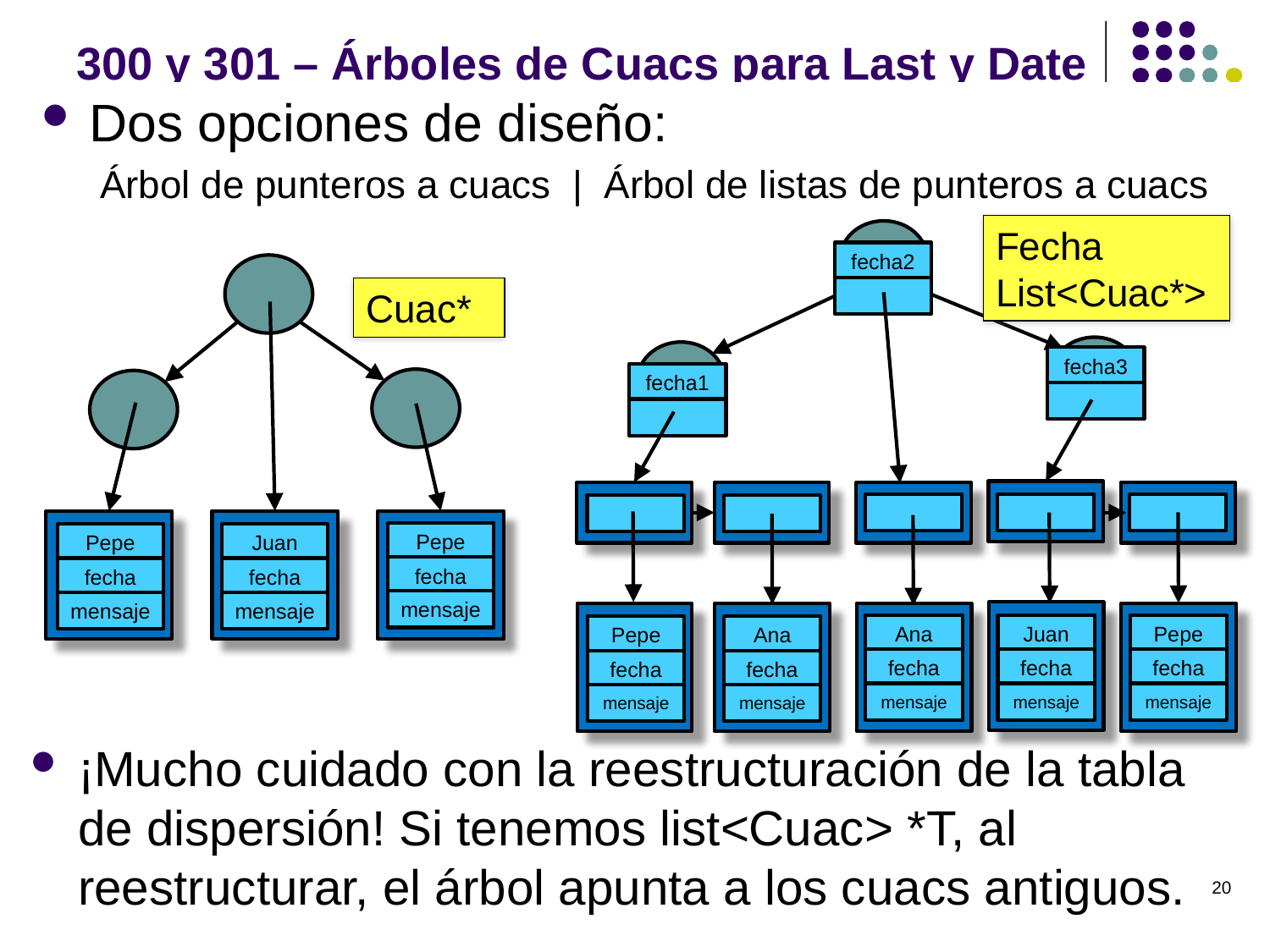

# 300 y 301 – Árboles de Cuacs para Last y Date
Dos opciones de diseño:
 Árbol de punteros a cuacs  |  Árbol de listas de punteros a cuacs

Fecha
List<Cuac*>

fecha2

fecha3
fecha1

Ana
Juan
Pepe
Pepe
Ana
fecha
fecha
fecha
fecha
fecha
mensaje
mensaje
mensaje
mensaje
mensaje

Pepe
Pepe
Juan
fecha
fecha
fecha
mensaje
mensaje
mensaje
Cuac*
¡Mucho cuidado con la reestructuración de la tabla de dispersión! Si tenemos list<Cuac> *T, al reestructurar, el árbol apunta a los cuacs antiguos.
20